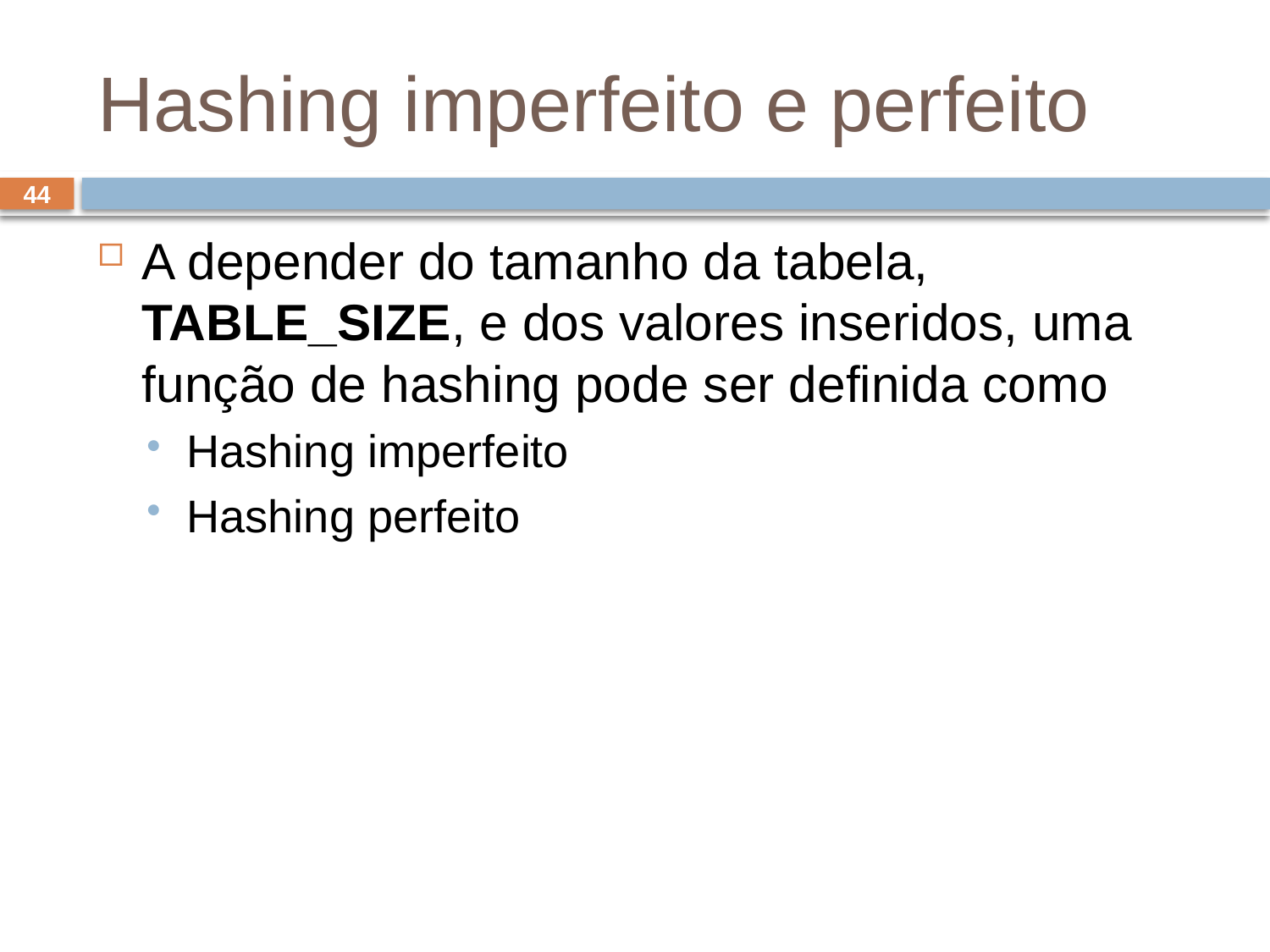

# Hashing imperfeito e perfeito
44
A depender do tamanho da tabela, TABLE_SIZE, e dos valores inseridos, uma função de hashing pode ser definida como
Hashing imperfeito
Hashing perfeito